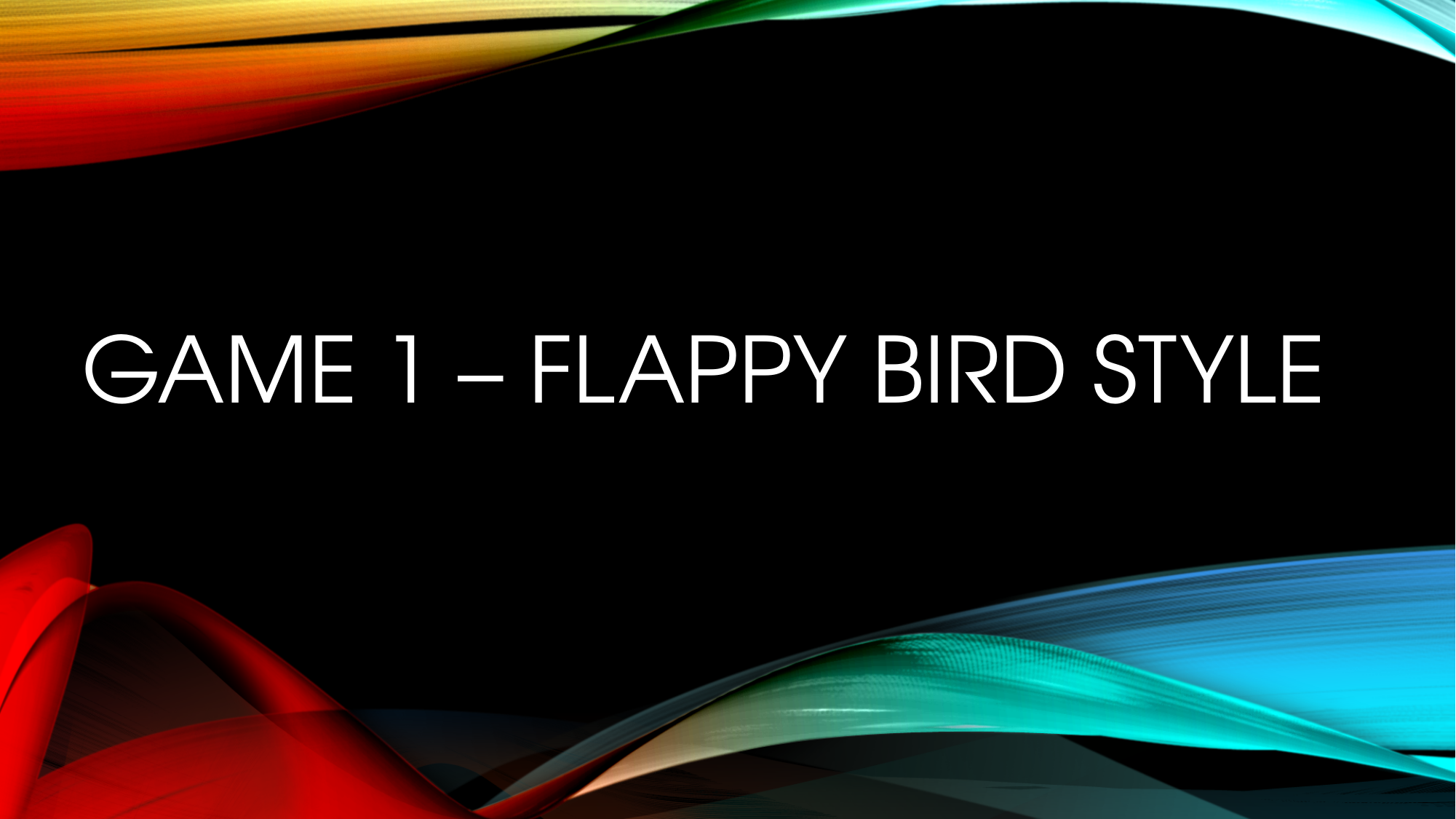

# Game 1 – Flappy bird style